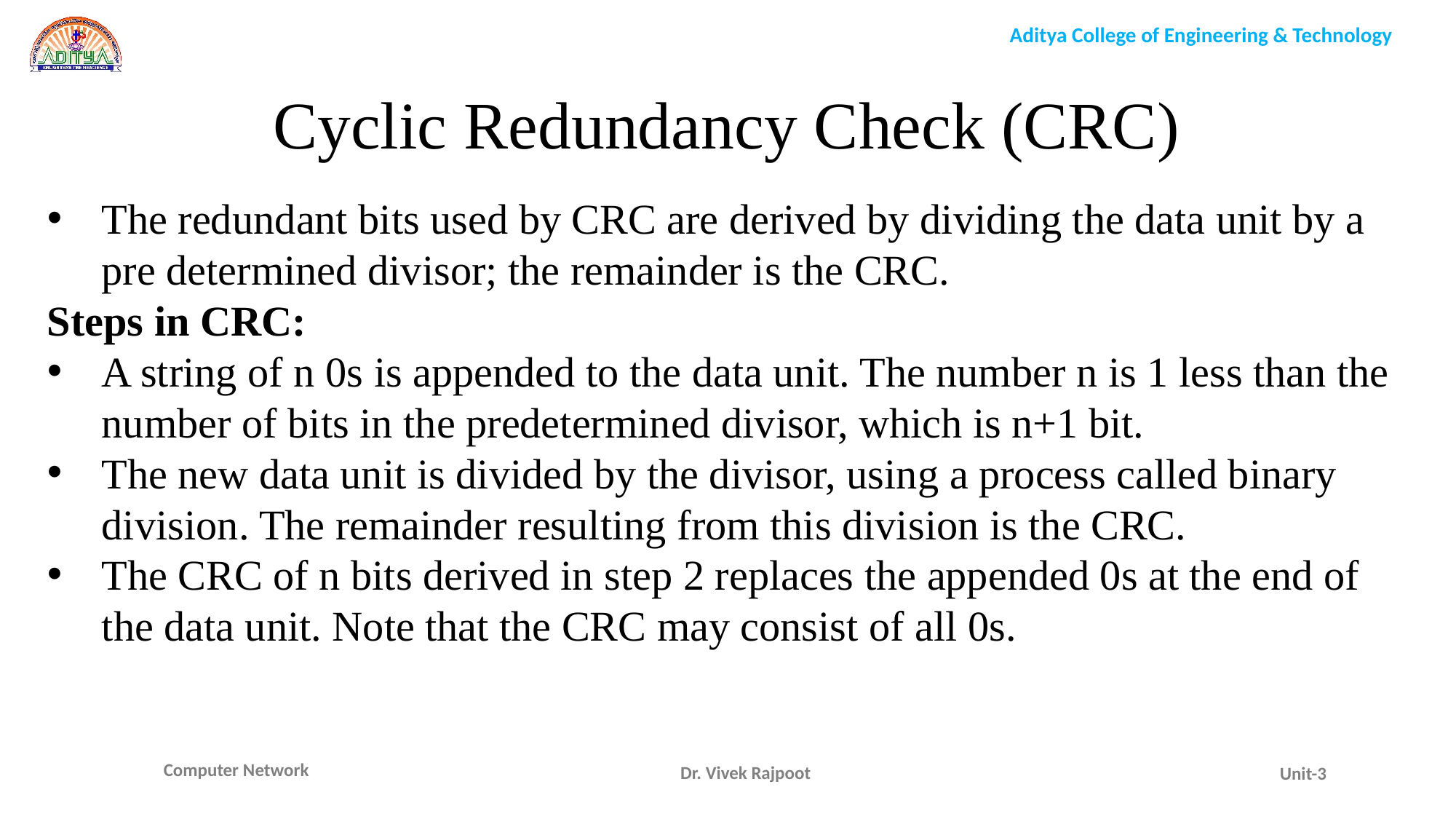

Cyclic Redundancy Check (CRC)
The redundant bits used by CRC are derived by dividing the data unit by a pre determined divisor; the remainder is the CRC.
Steps in CRC:
A string of n 0s is appended to the data unit. The number n is 1 less than the number of bits in the predetermined divisor, which is n+1 bit.
The new data unit is divided by the divisor, using a process called binary division. The remainder resulting from this division is the CRC.
The CRC of n bits derived in step 2 replaces the appended 0s at the end of the data unit. Note that the CRC may consist of all 0s.

Dr. Vivek Rajpoot
Unit-3